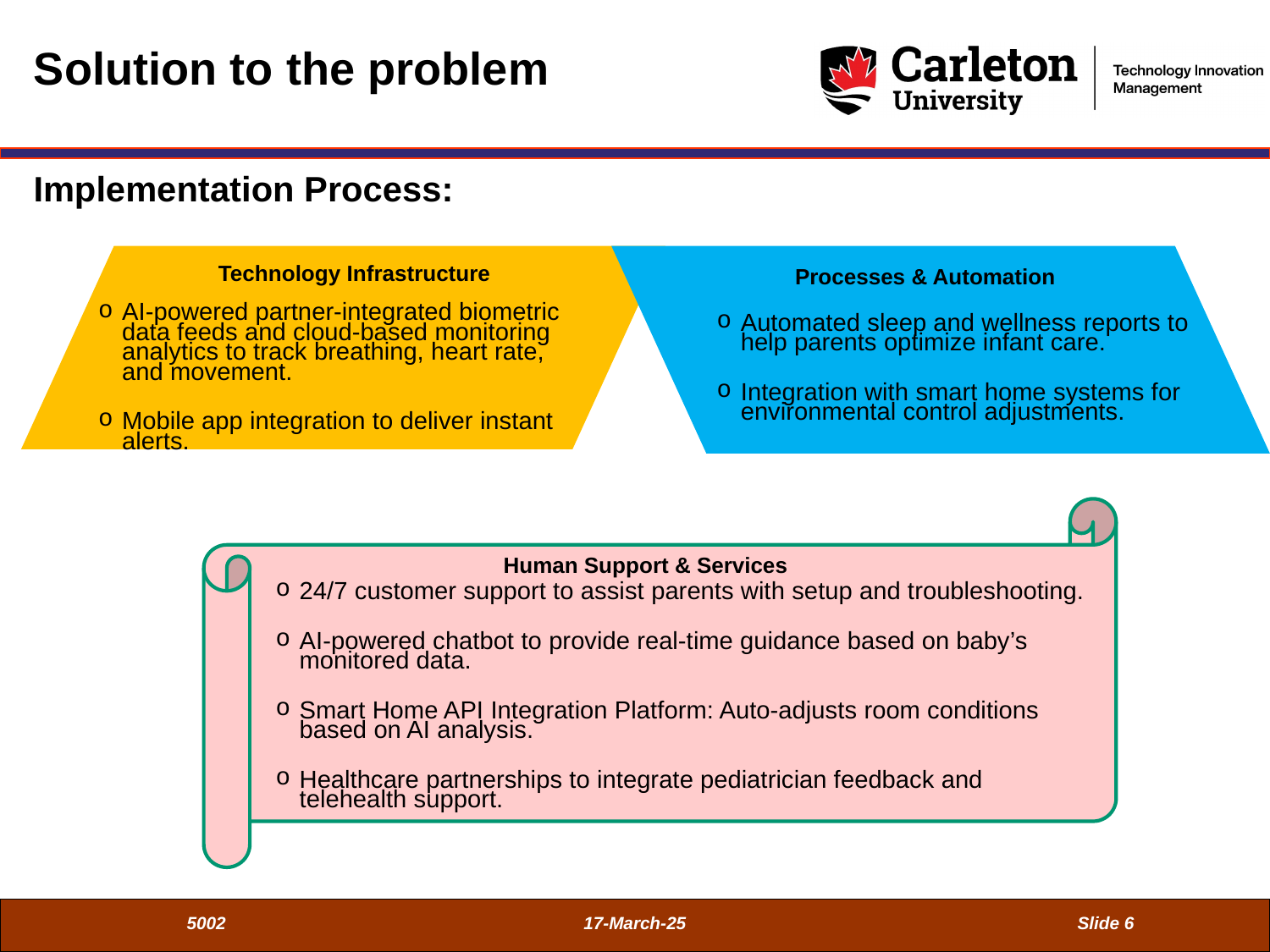

Solution to the problem
Implementation Process:

Technology Infrastructure
Processes & Automation
AI-powered partner-integrated biometric data feeds and cloud-based monitoring analytics to track breathing, heart rate, and movement.

Mobile app integration to deliver instant alerts.
Automated sleep and wellness reports to help parents optimize infant care.

Integration with smart home systems for environmental control adjustments.

Human Support & Services
24/7 customer support to assist parents with setup and troubleshooting.

AI-powered chatbot to provide real-time guidance based on baby’s monitored data.

Smart Home API Integration Platform: Auto-adjusts room conditions based on AI analysis.

Healthcare partnerships to integrate pediatrician feedback and telehealth support.
5002
17-March-25
Slide 6